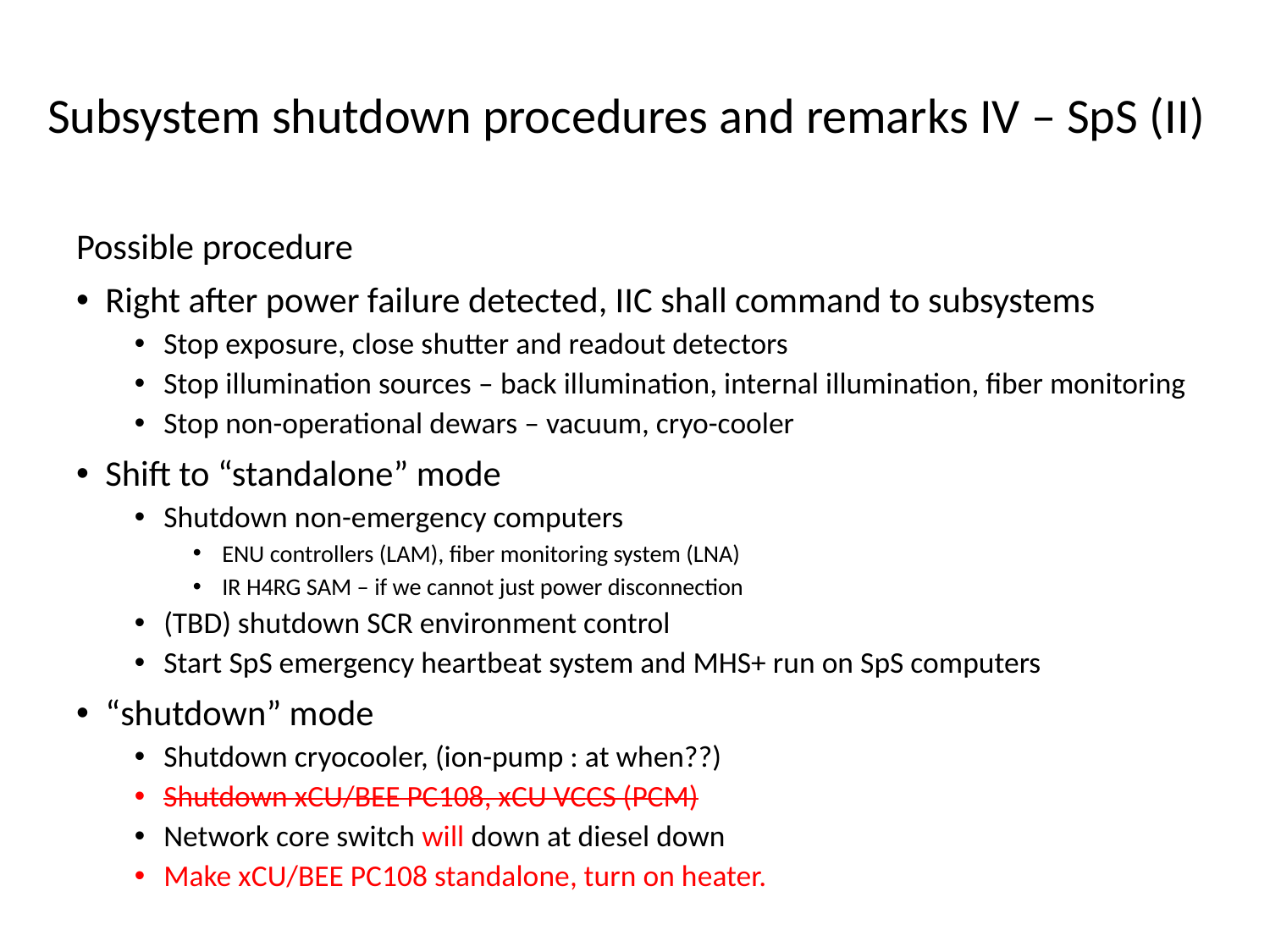

# Subsystem shutdown procedures and remarks IV – SpS (II)
Possible procedure
Right after power failure detected, IIC shall command to subsystems
Stop exposure, close shutter and readout detectors
Stop illumination sources – back illumination, internal illumination, fiber monitoring
Stop non-operational dewars – vacuum, cryo-cooler
Shift to “standalone” mode
Shutdown non-emergency computers
ENU controllers (LAM), fiber monitoring system (LNA)
IR H4RG SAM – if we cannot just power disconnection
(TBD) shutdown SCR environment control
Start SpS emergency heartbeat system and MHS+ run on SpS computers
“shutdown” mode
Shutdown cryocooler, (ion-pump : at when??)
Shutdown xCU/BEE PC108, xCU VCCS (PCM)
Network core switch will down at diesel down
Make xCU/BEE PC108 standalone, turn on heater.